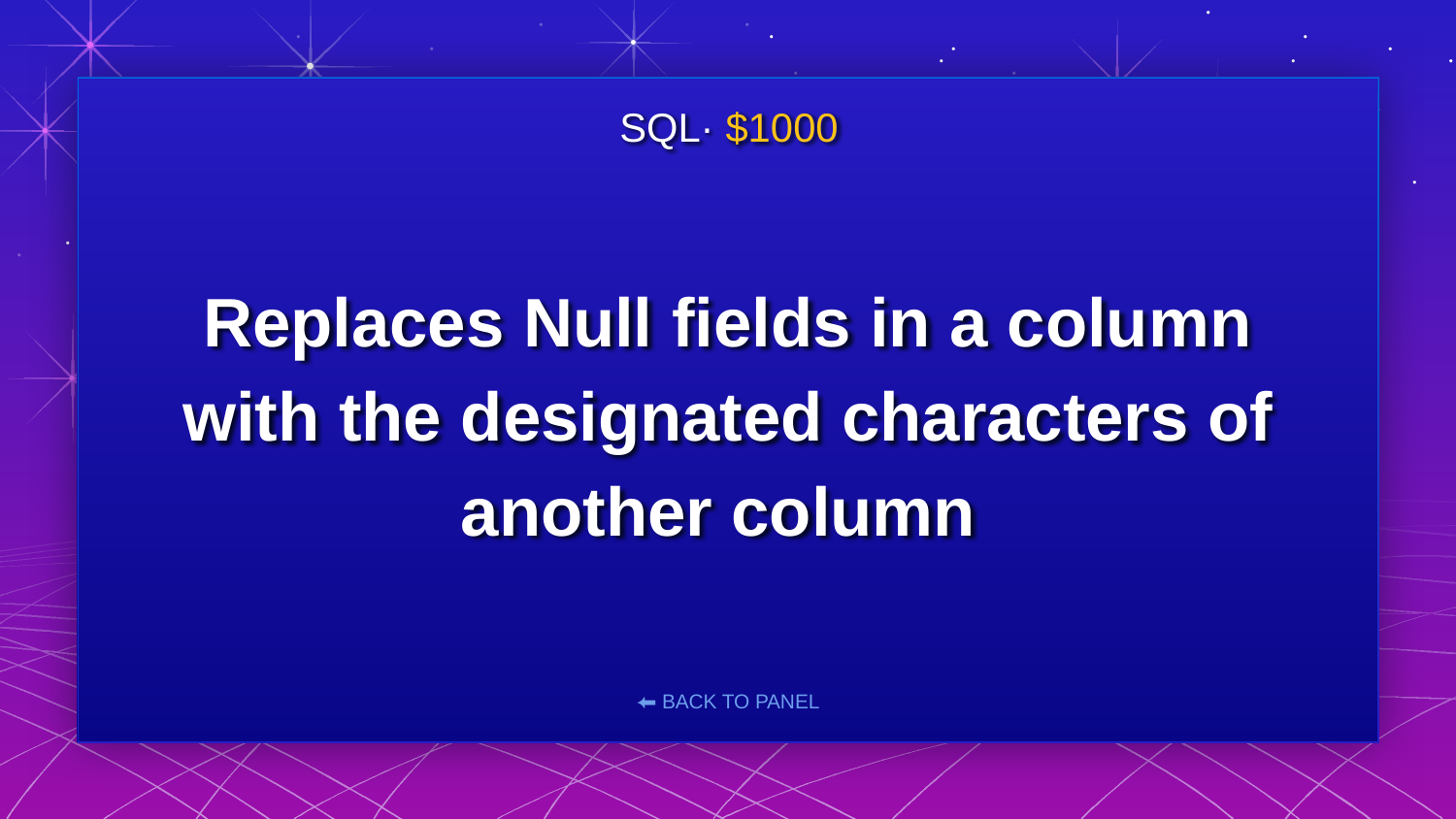

SQL· $1000
# Replaces Null fields in a column with the designated characters of another column